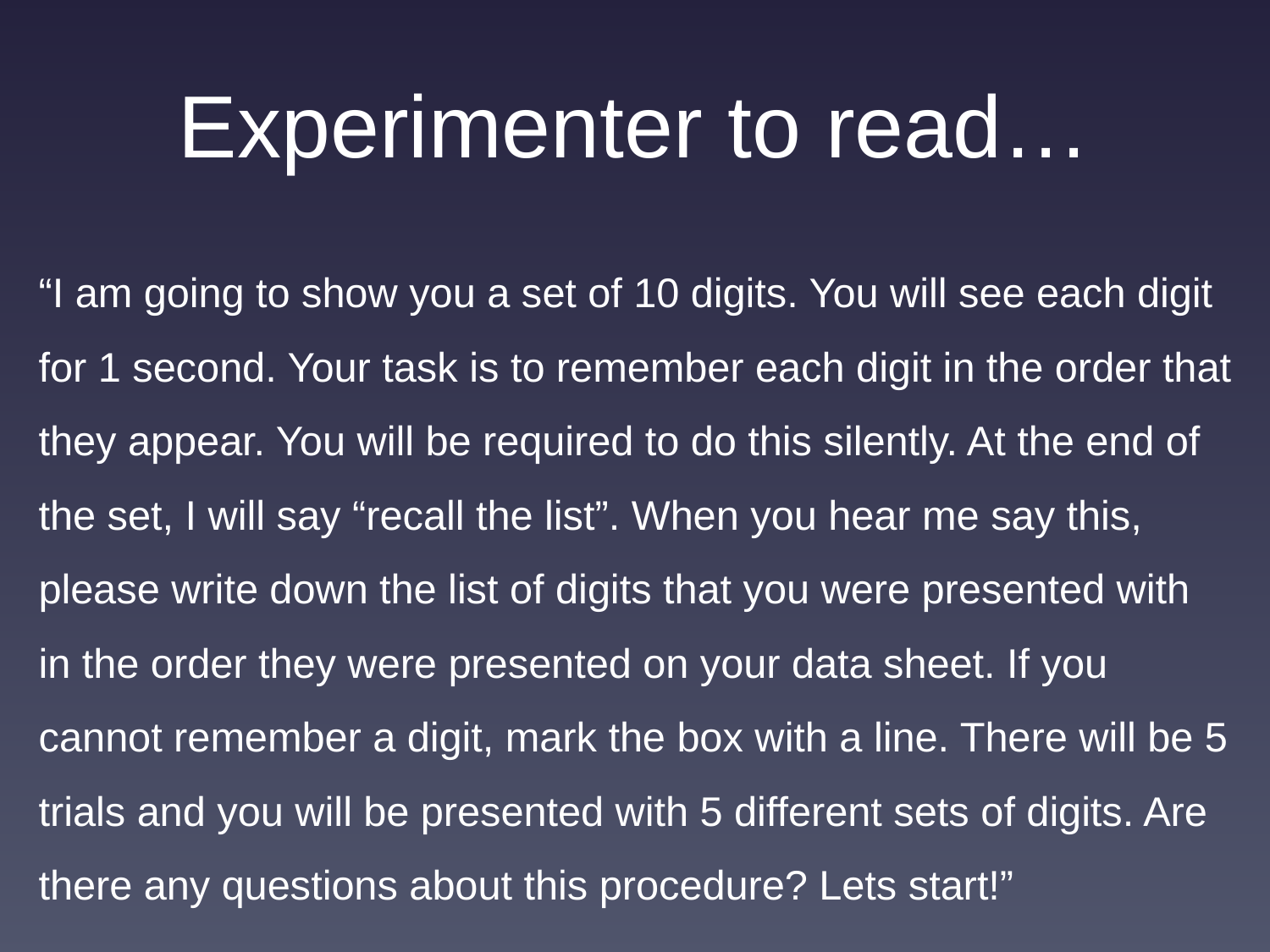

# Experimenter to read…
“I am going to show you a set of 10 digits. You will see each digit for 1 second. Your task is to remember each digit in the order that they appear. You will be required to do this silently. At the end of the set, I will say “recall the list”. When you hear me say this, please write down the list of digits that you were presented with in the order they were presented on your data sheet. If you cannot remember a digit, mark the box with a line. There will be 5 trials and you will be presented with 5 different sets of digits. Are there any questions about this procedure? Lets start!”